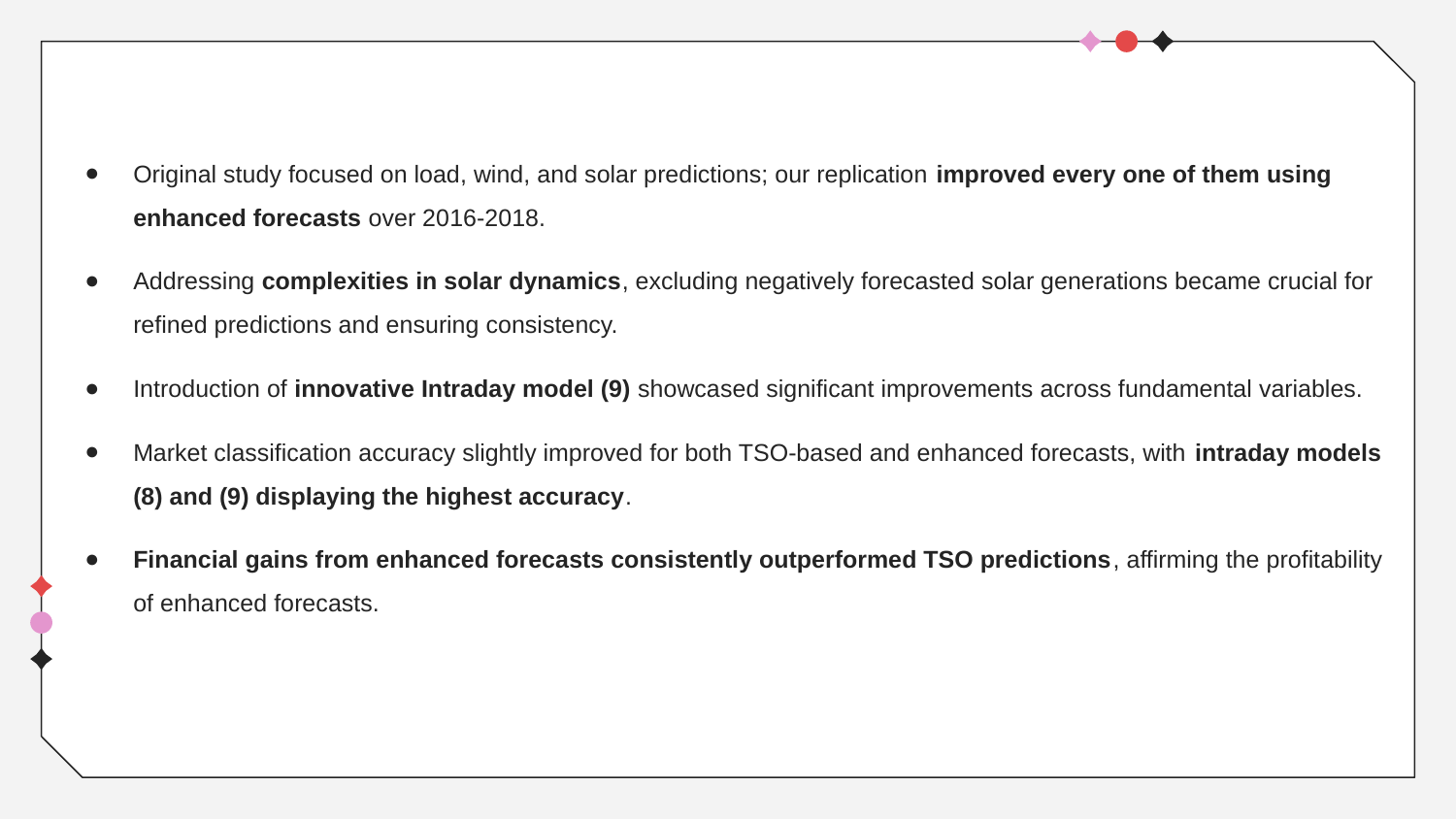

Original study focused on load, wind, and solar predictions; our replication improved every one of them using enhanced forecasts over 2016-2018.
Addressing complexities in solar dynamics, excluding negatively forecasted solar generations became crucial for refined predictions and ensuring consistency.
Introduction of innovative Intraday model (9) showcased significant improvements across fundamental variables.
Market classification accuracy slightly improved for both TSO-based and enhanced forecasts, with intraday models (8) and (9) displaying the highest accuracy.
Financial gains from enhanced forecasts consistently outperformed TSO predictions, affirming the profitability of enhanced forecasts.